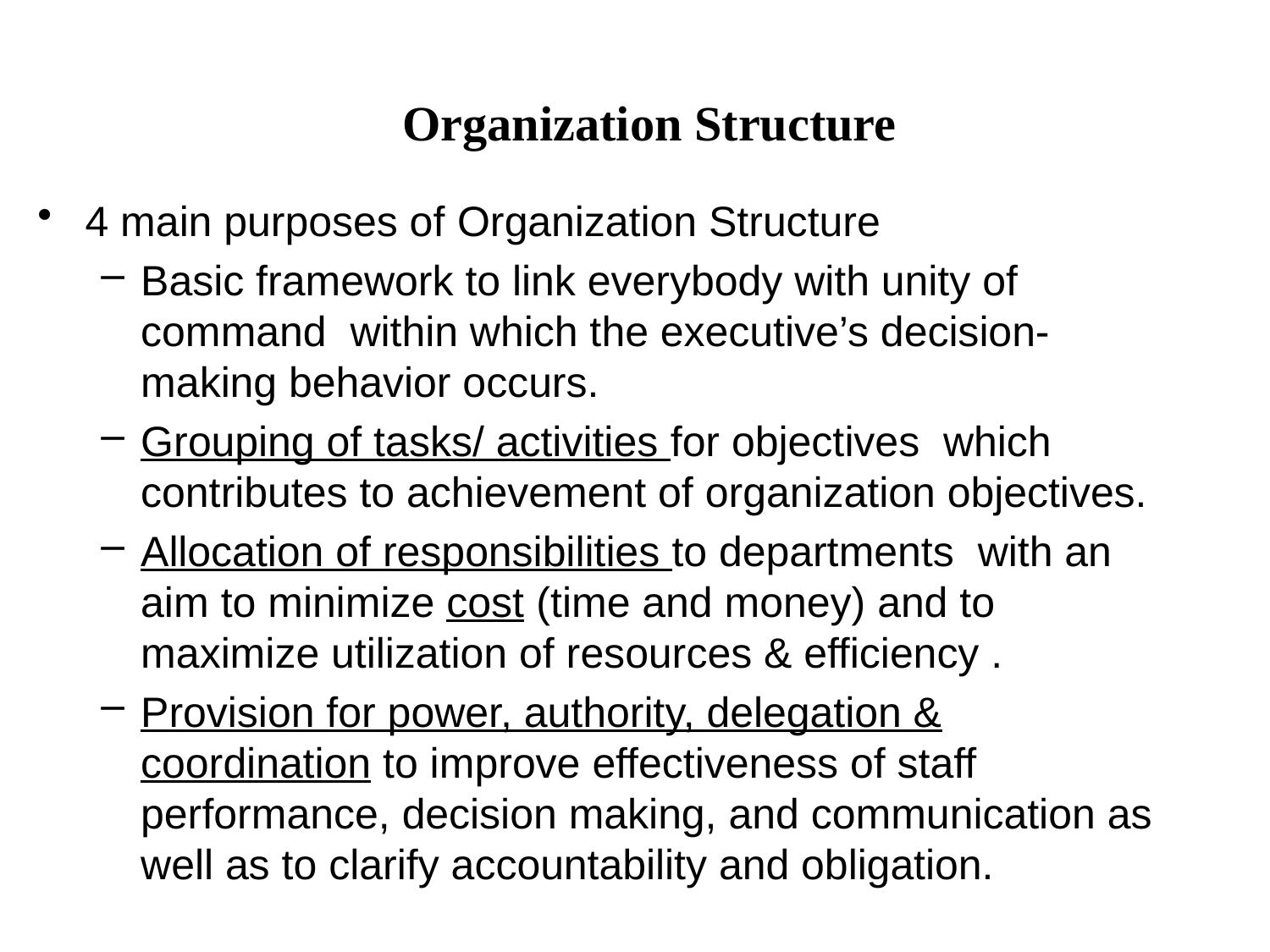

Organization Structure
4 main purposes of Organization Structure
Basic framework to link everybody with unity of command  within which the executive’s decision-making behavior occurs.
Grouping of tasks/ activities for objectives  which contributes to achievement of organization objectives.
Allocation of responsibilities to departments  with an aim to minimize cost (time and money) and to maximize utilization of resources & efficiency .
Provision for power, authority, delegation & coordination to improve effectiveness of staff performance, decision making, and communication as well as to clarify accountability and obligation.